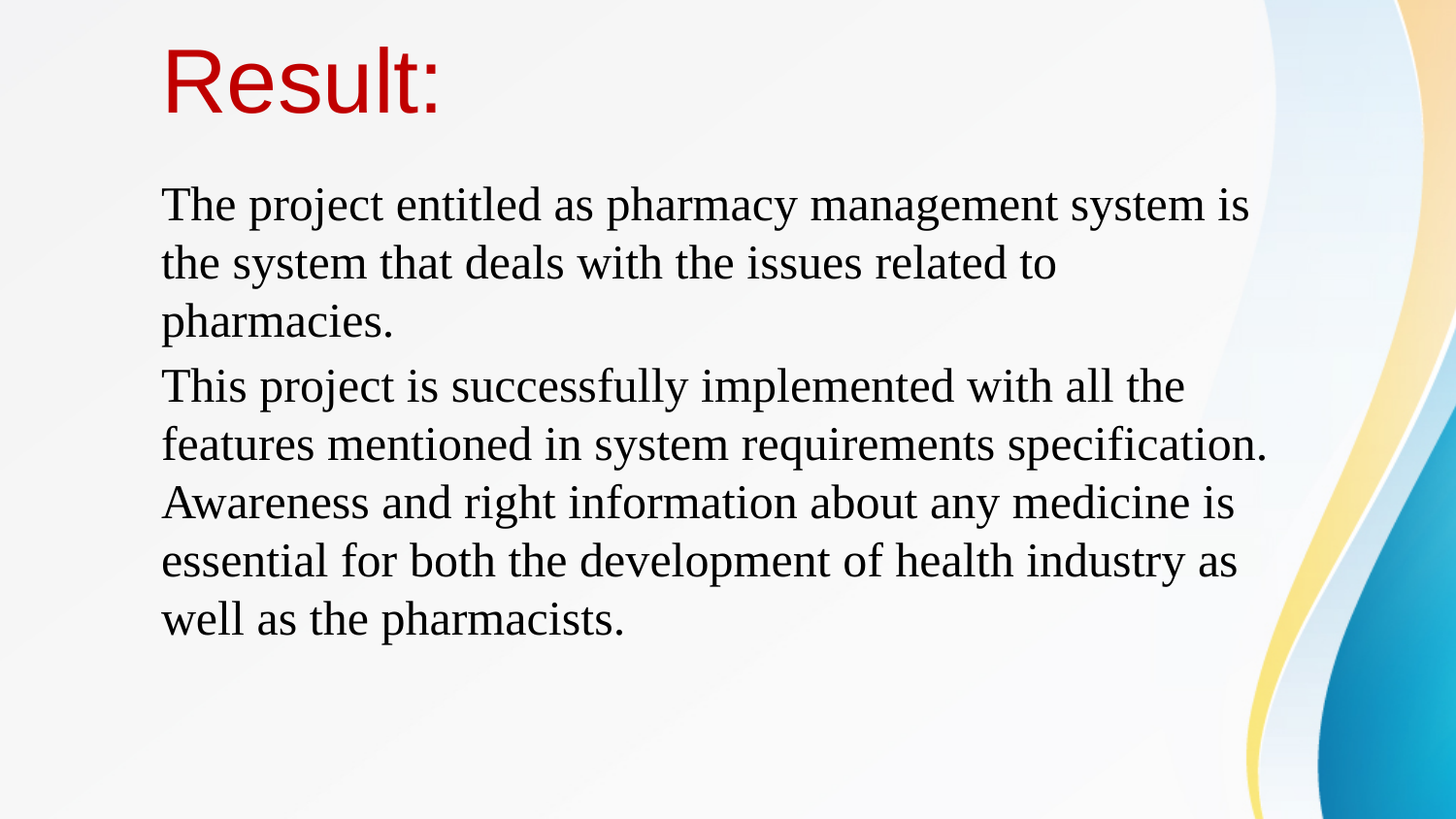

# Result:
The project entitled as pharmacy management system is the system that deals with the issues related to pharmacies.
This project is successfully implemented with all the features mentioned in system requirements specification. Awareness and right information about any medicine is essential for both the development of health industry as well as the pharmacists.